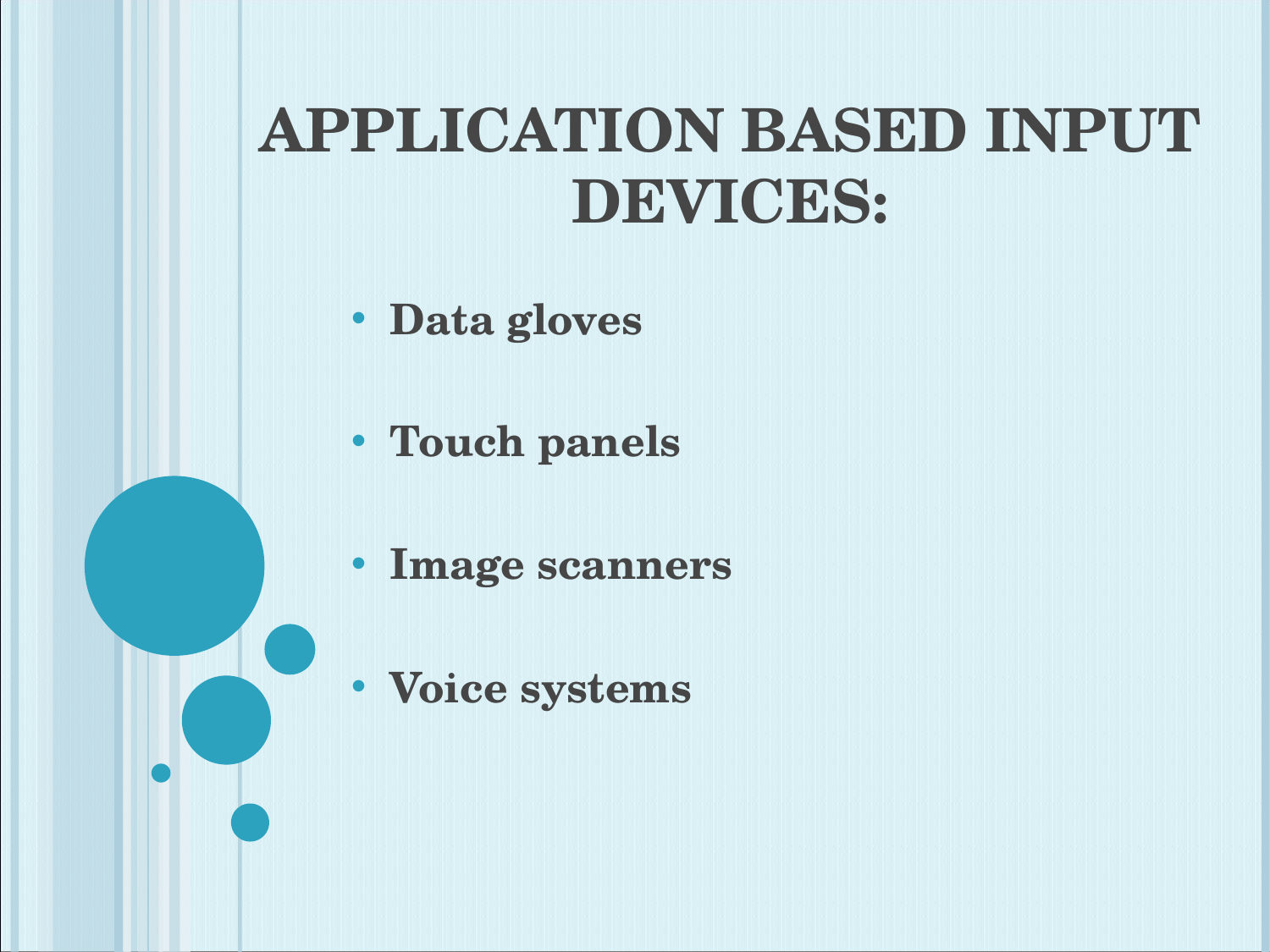

# APPLICATION BASED INPUT DEVICES:
  Data gloves

  Touch panels

  Image scanners

  Voice systems